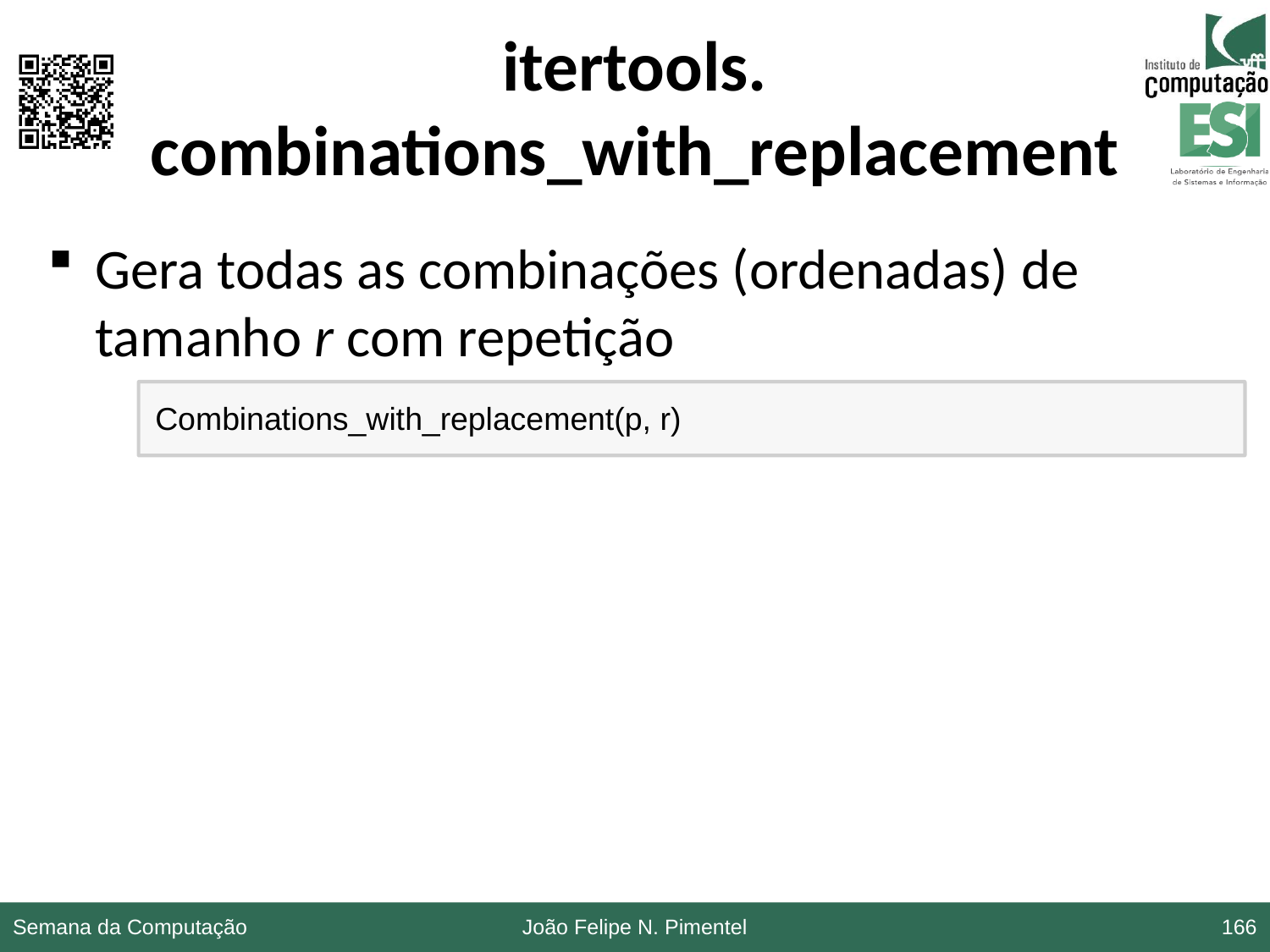

# itertools. combinations_with_replacement
Gera todas as combinações (ordenadas) de tamanho r com repetição
Combinations_with_replacement(p, r)
Semana da Computação
João Felipe N. Pimentel
166